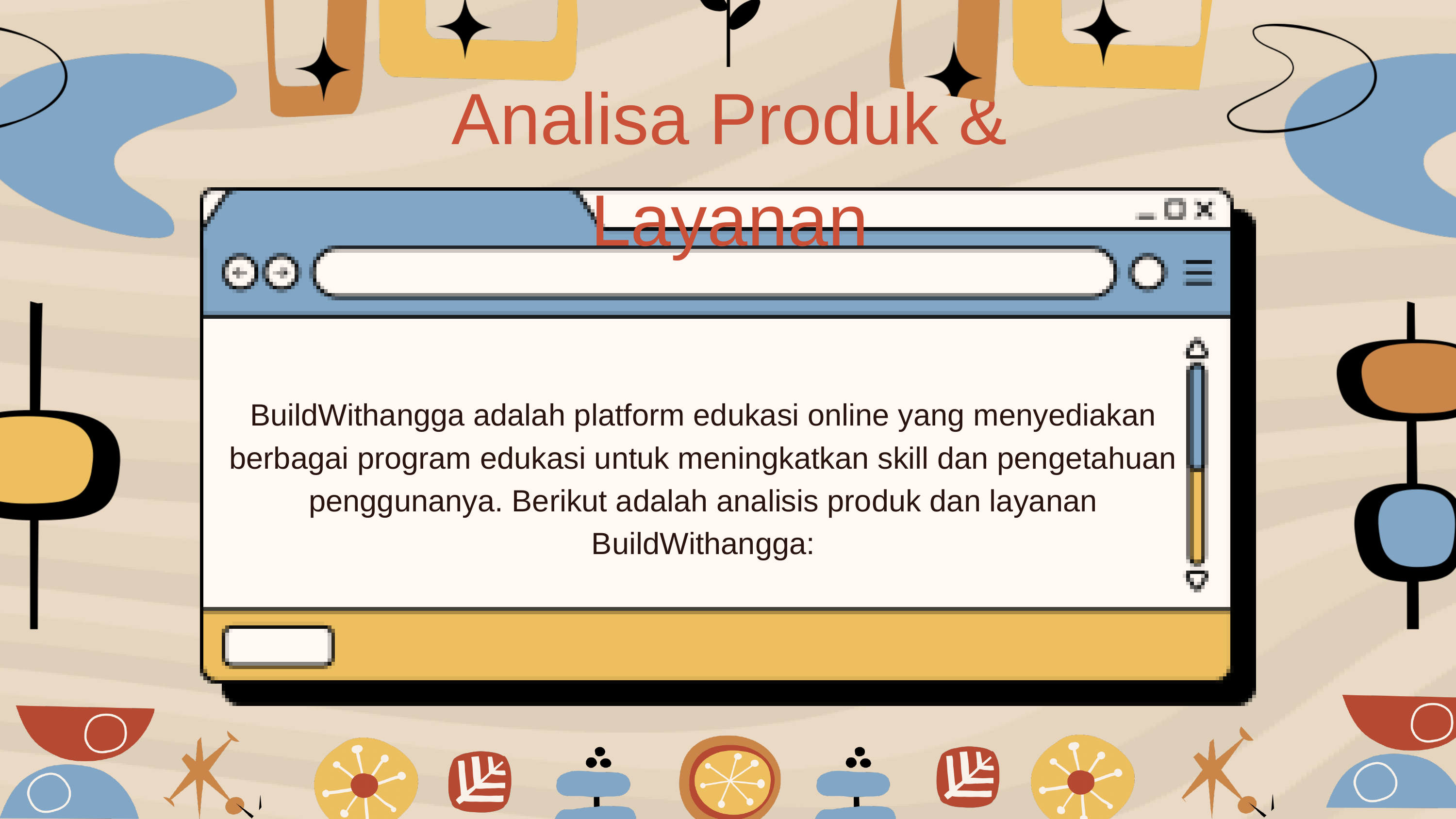

Analisa Produk & Layanan

BuildWithangga adalah platform edukasi online yang menyediakan berbagai program edukasi untuk meningkatkan skill dan pengetahuan penggunanya. Berikut adalah analisis produk dan layanan BuildWithangga: